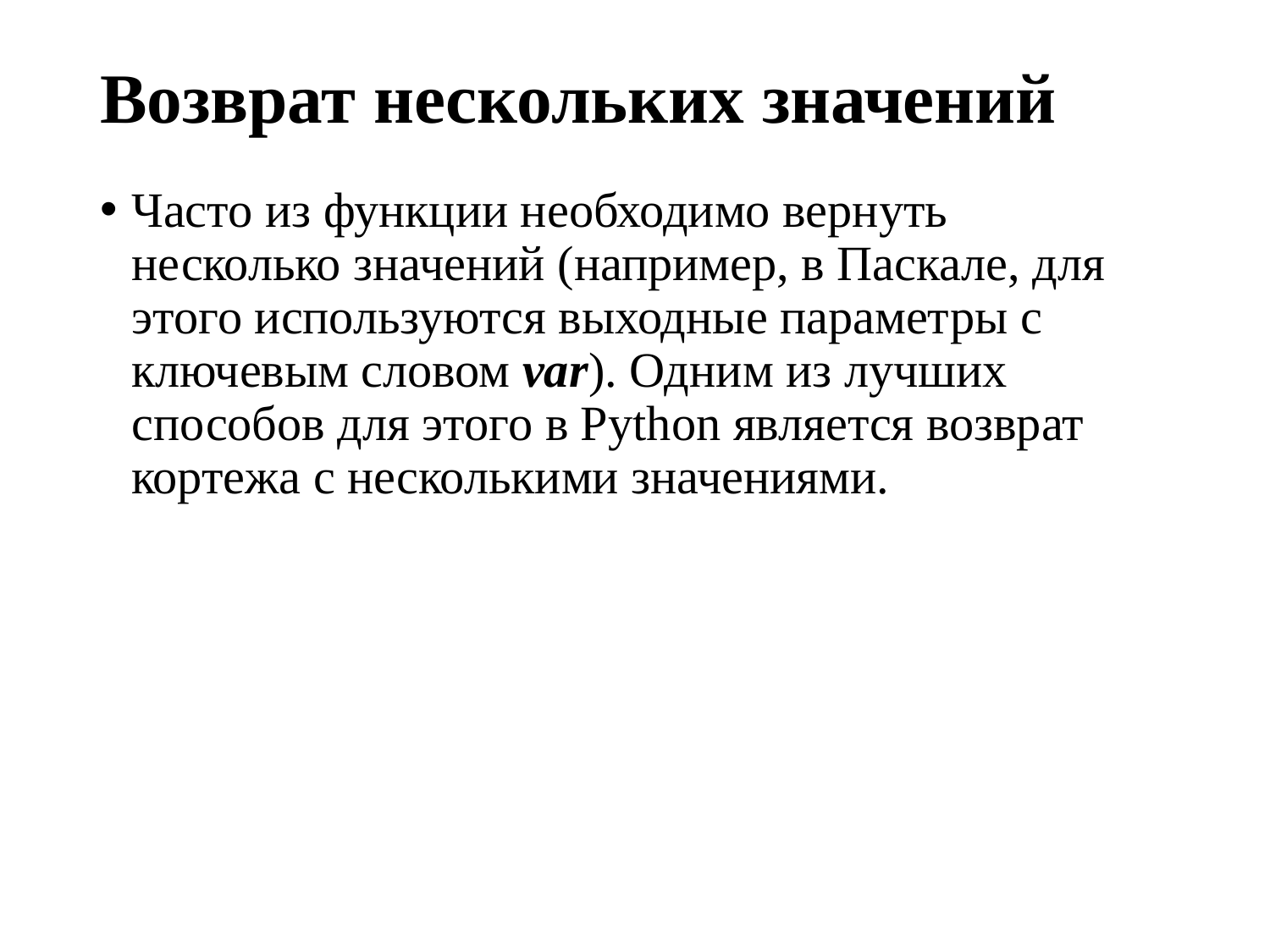

# Возврат нескольких значений
Часто из функции необходимо вернуть несколько значений (например, в Паскале, для этого используются выходные параметры с ключевым словом var). Одним из лучших способов для этого в Python является возврат кортежа с несколькими значениями.